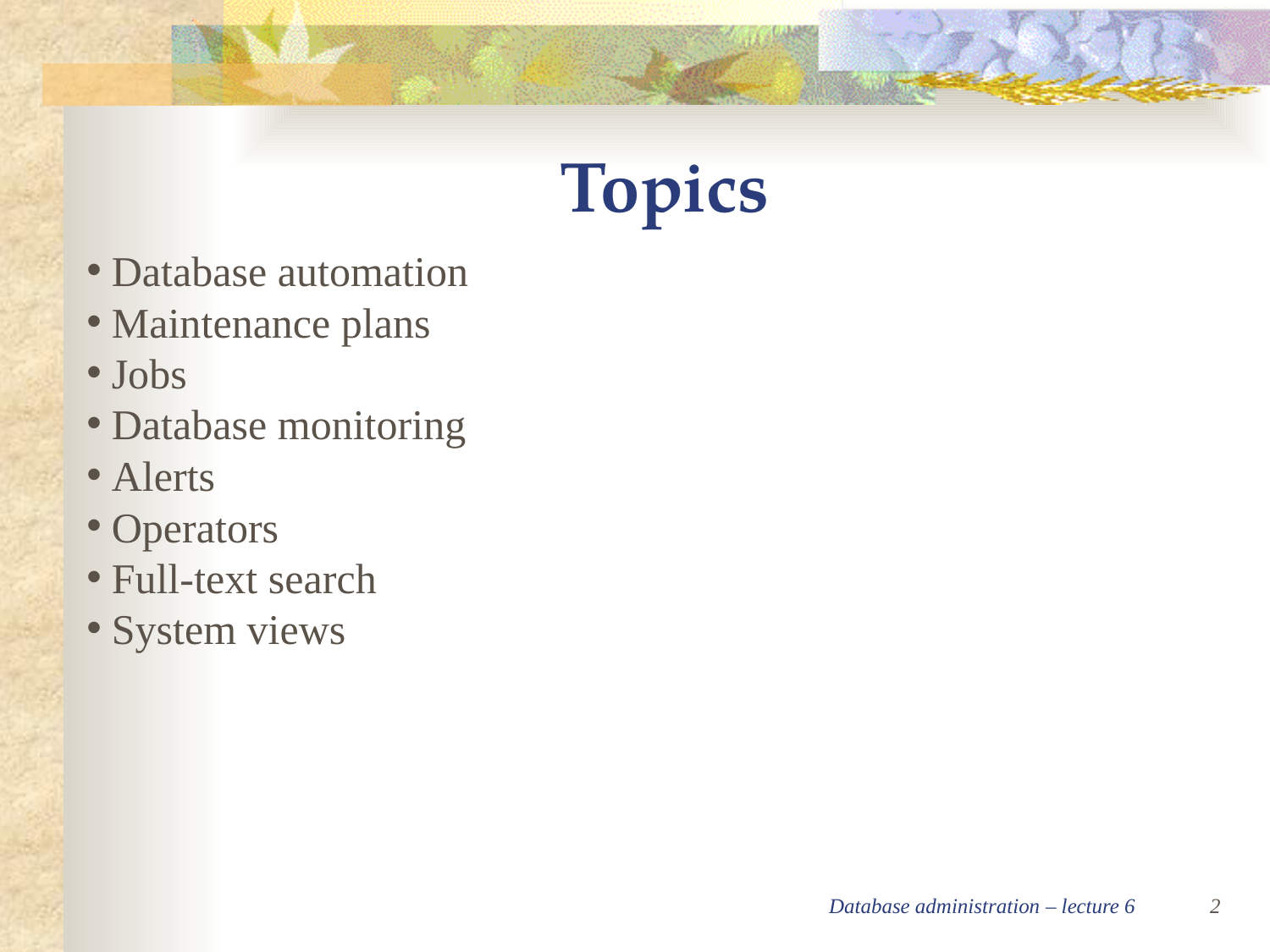

Topics
Database automation
Maintenance plans
Jobs
Database monitoring
Alerts
Operators
Full-text search
System views